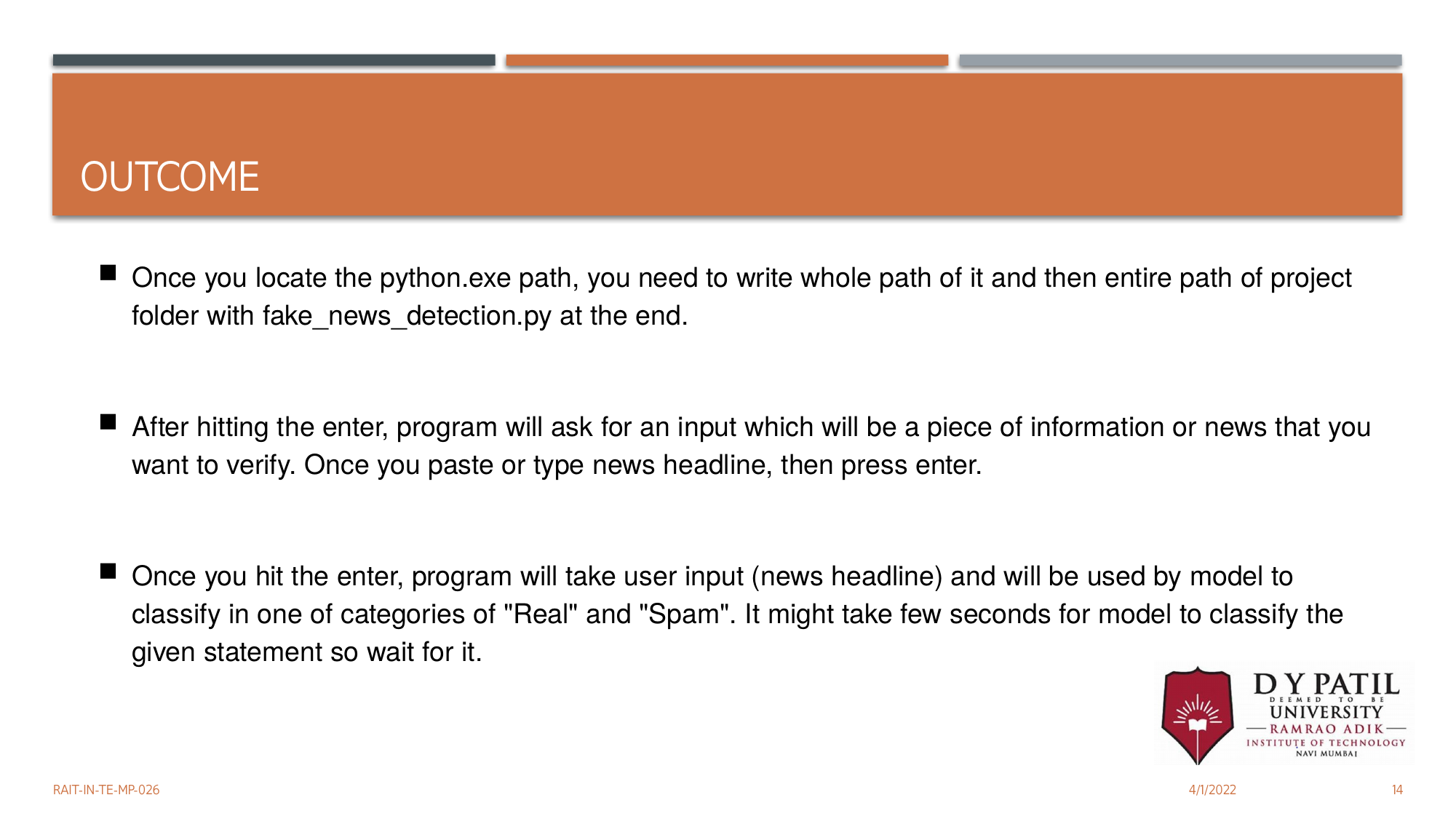

# outcome
Once you locate the python.exe path, you need to write whole path of it and then entire path of project folder with fake_news_detection.py at the end.

After hitting the enter, program will ask for an input which will be a piece of information or news that you want to verify. Once you paste or type news headline, then press enter.

Once you hit the enter, program will take user input (news headline) and will be used by model to classify in one of categories of "Real" and "Spam". It might take few seconds for model to classify the given statement so wait for it.

RAIT-IN-TE-MP-026
4/1/2022
14